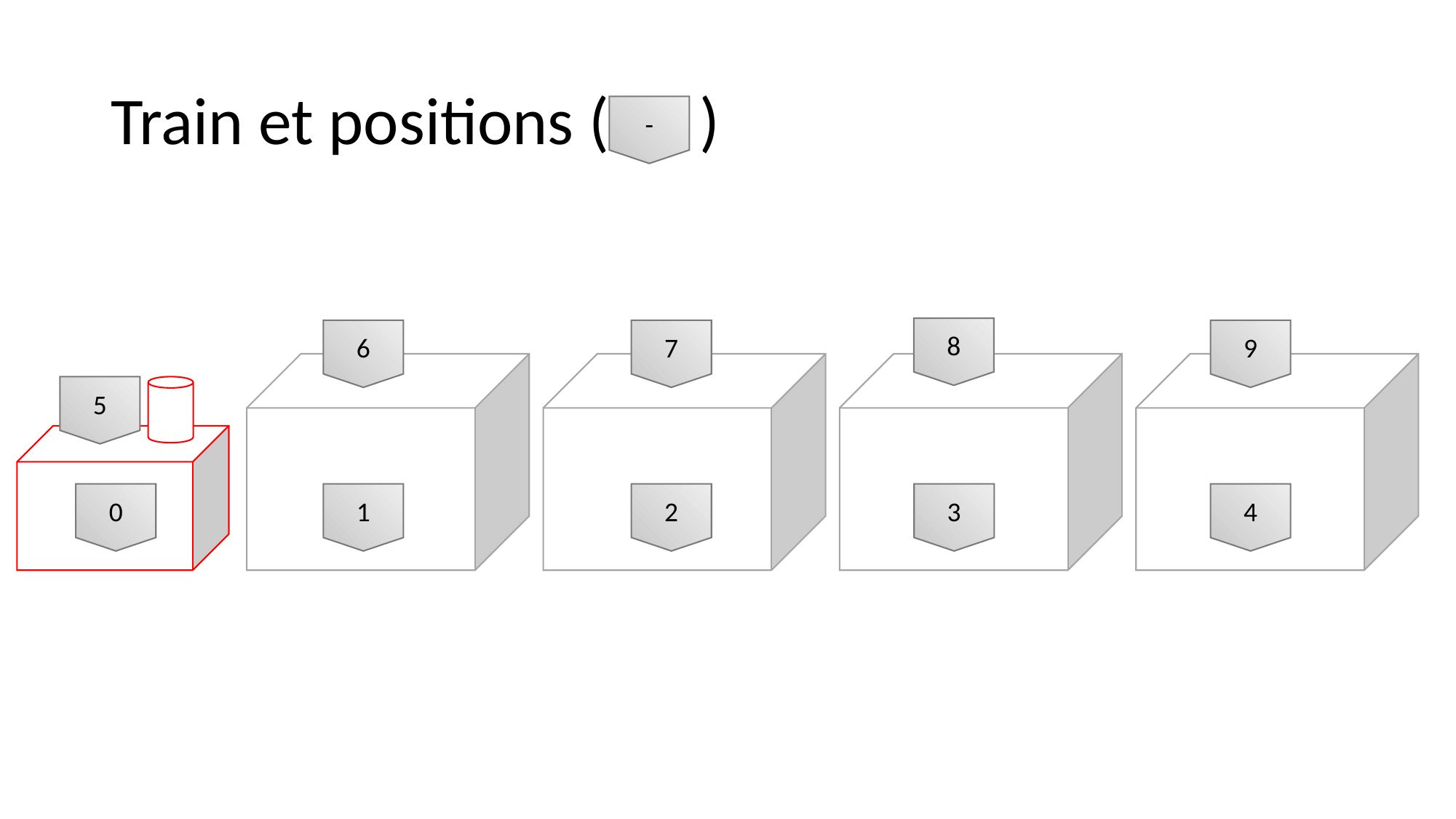

# Train et positions (      )
-
8
7
6
9

5

2
4
3
1
0